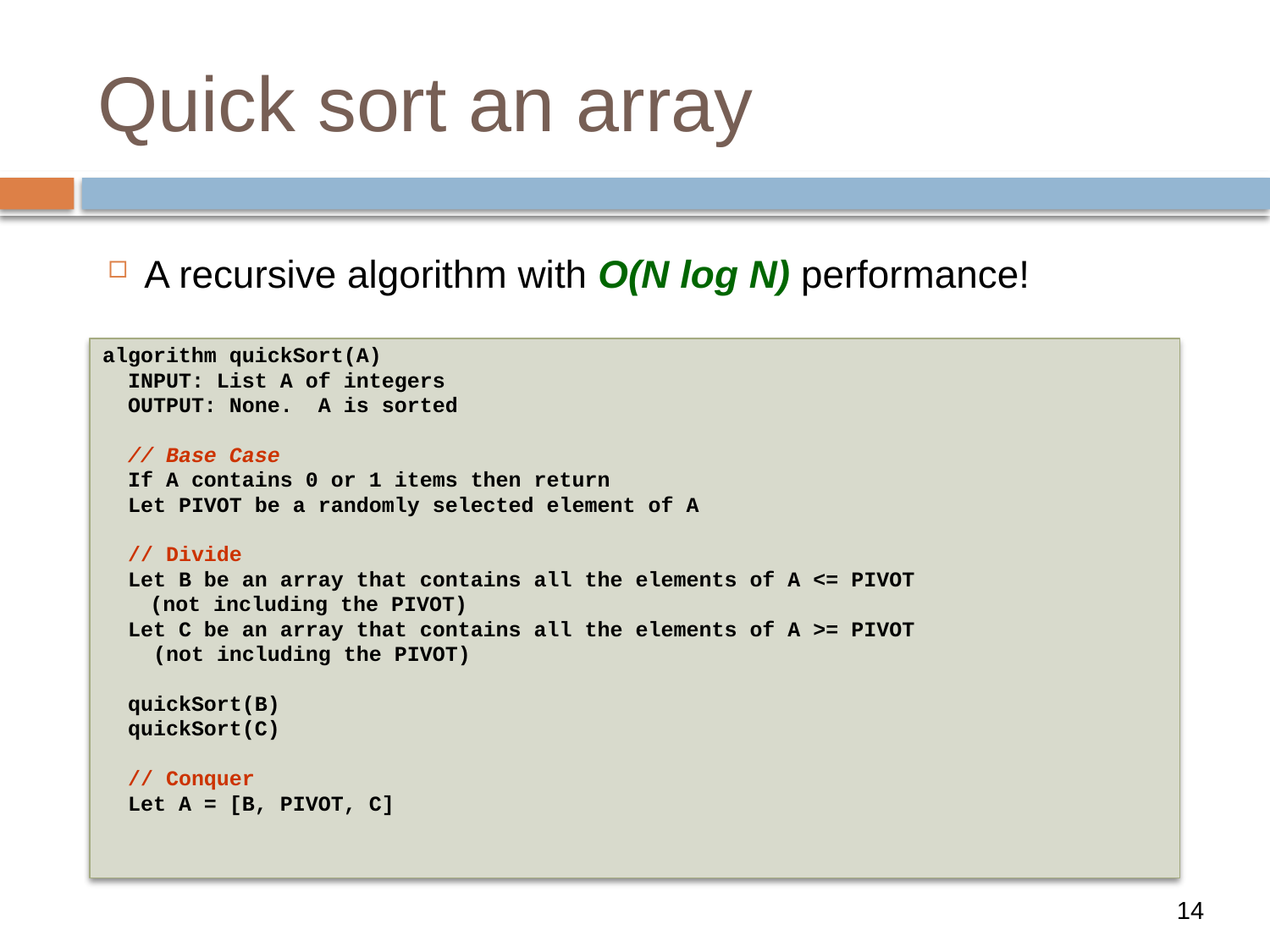

# Quick sort an array
A recursive algorithm with O(N log N) performance!
algorithm quickSort(A)
  INPUT: List A of integers
  OUTPUT: None.  A is sorted

  // Base Case
  If A contains 0 or 1 items then return
  Let PIVOT be a randomly selected element of A

  // Divide
  Let B be an array that contains all the elements of A <= PIVOT
	(not including the PIVOT)
  Let C be an array that contains all the elements of A >= PIVOT
    (not including the PIVOT)

  quickSort(B)
  quickSort(C)

  // Conquer
  Let A = [B, PIVOT, C]